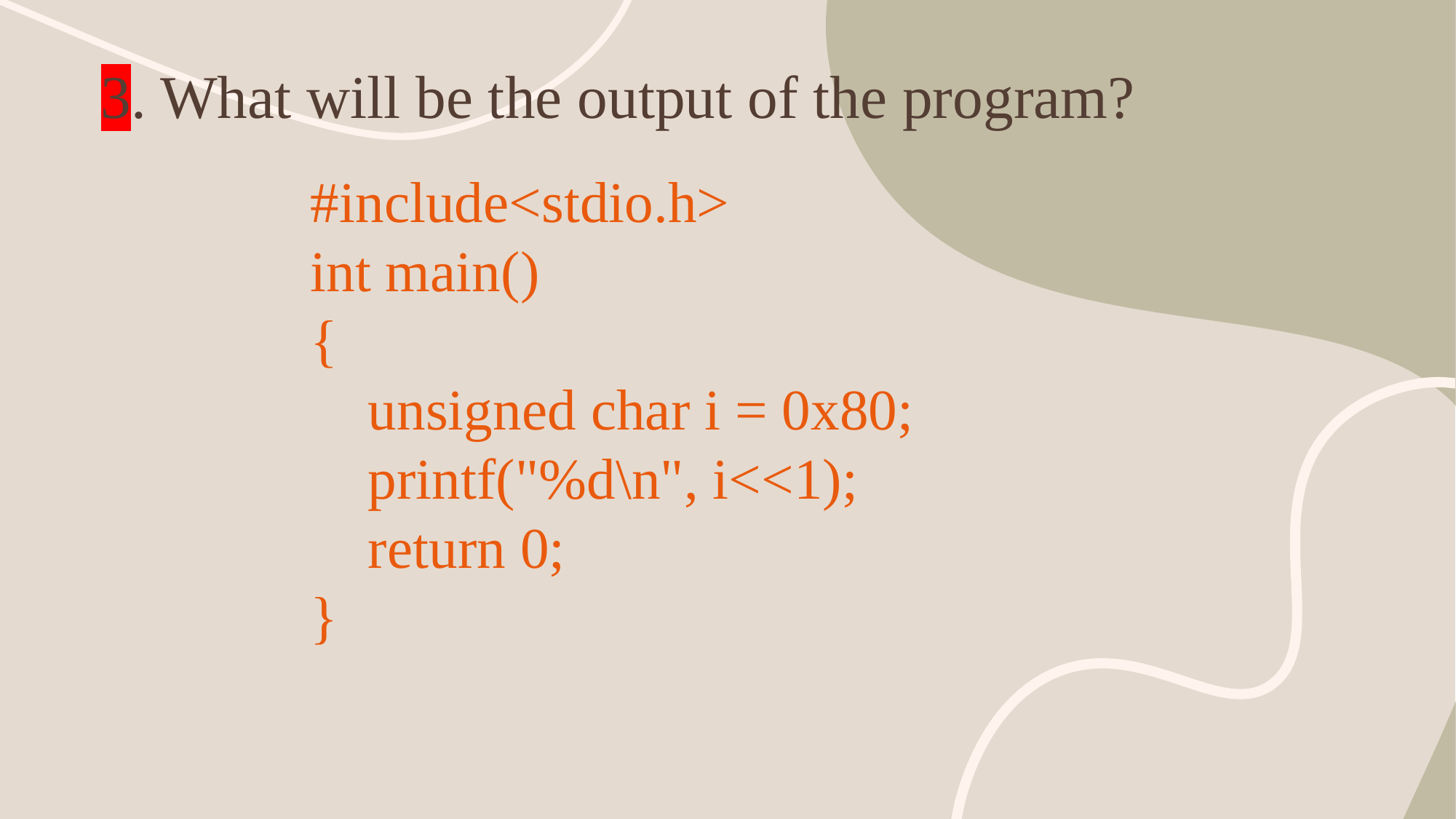

3. What will be the output of the program?
#include<stdio.h>
int main()
{
    unsigned char i = 0x80;
    printf("%d\n", i<<1);
    return 0;
}